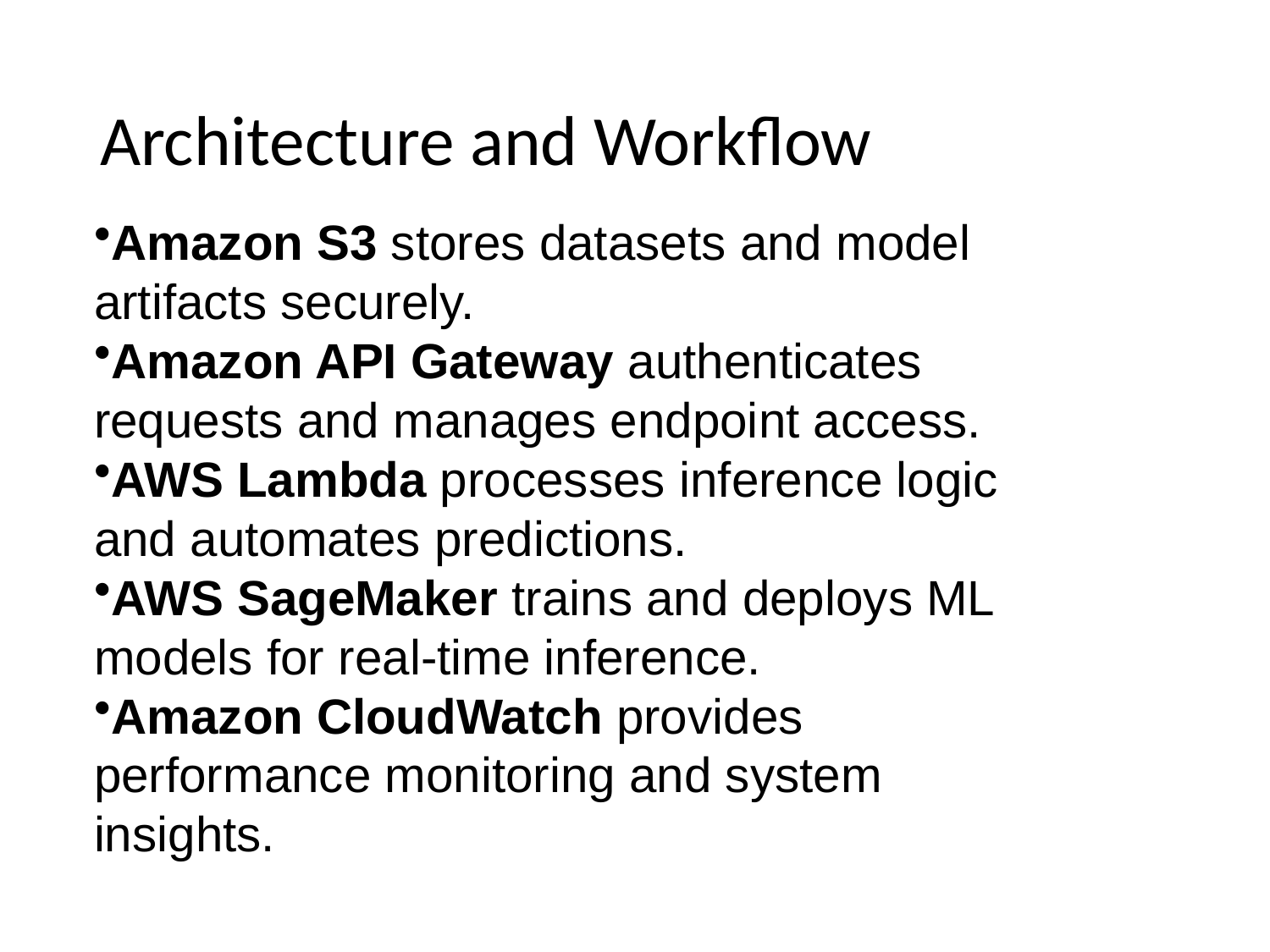

# Architecture and Workflow
Amazon S3 stores datasets and model artifacts securely.
Amazon API Gateway authenticates requests and manages endpoint access.
AWS Lambda processes inference logic and automates predictions.
AWS SageMaker trains and deploys ML models for real-time inference.
Amazon CloudWatch provides performance monitoring and system insights.